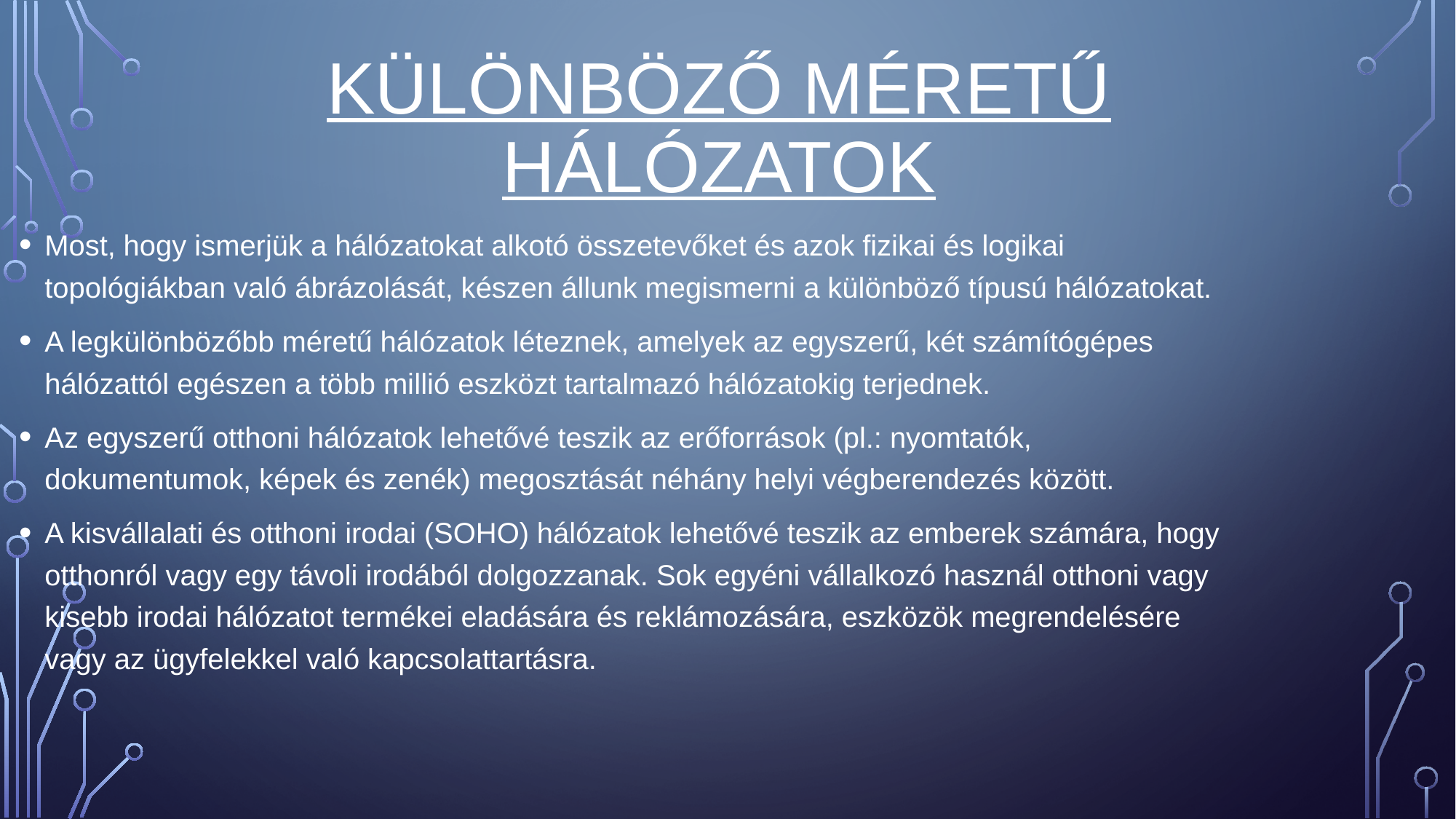

# Különböző méretű hálózatok
Most, hogy ismerjük a hálózatokat alkotó összetevőket és azok fizikai és logikai topológiákban való ábrázolását, készen állunk megismerni a különböző típusú hálózatokat.
A legkülönbözőbb méretű hálózatok léteznek, amelyek az egyszerű, két számítógépes hálózattól egészen a több millió eszközt tartalmazó hálózatokig terjednek.
Az egyszerű otthoni hálózatok lehetővé teszik az erőforrások (pl.: nyomtatók, dokumentumok, képek és zenék) megosztását néhány helyi végberendezés között.
A kisvállalati és otthoni irodai (SOHO) hálózatok lehetővé teszik az emberek számára, hogy otthonról vagy egy távoli irodából dolgozzanak. Sok egyéni vállalkozó használ otthoni vagy kisebb irodai hálózatot termékei eladására és reklámozására, eszközök megrendelésére vagy az ügyfelekkel való kapcsolattartásra.